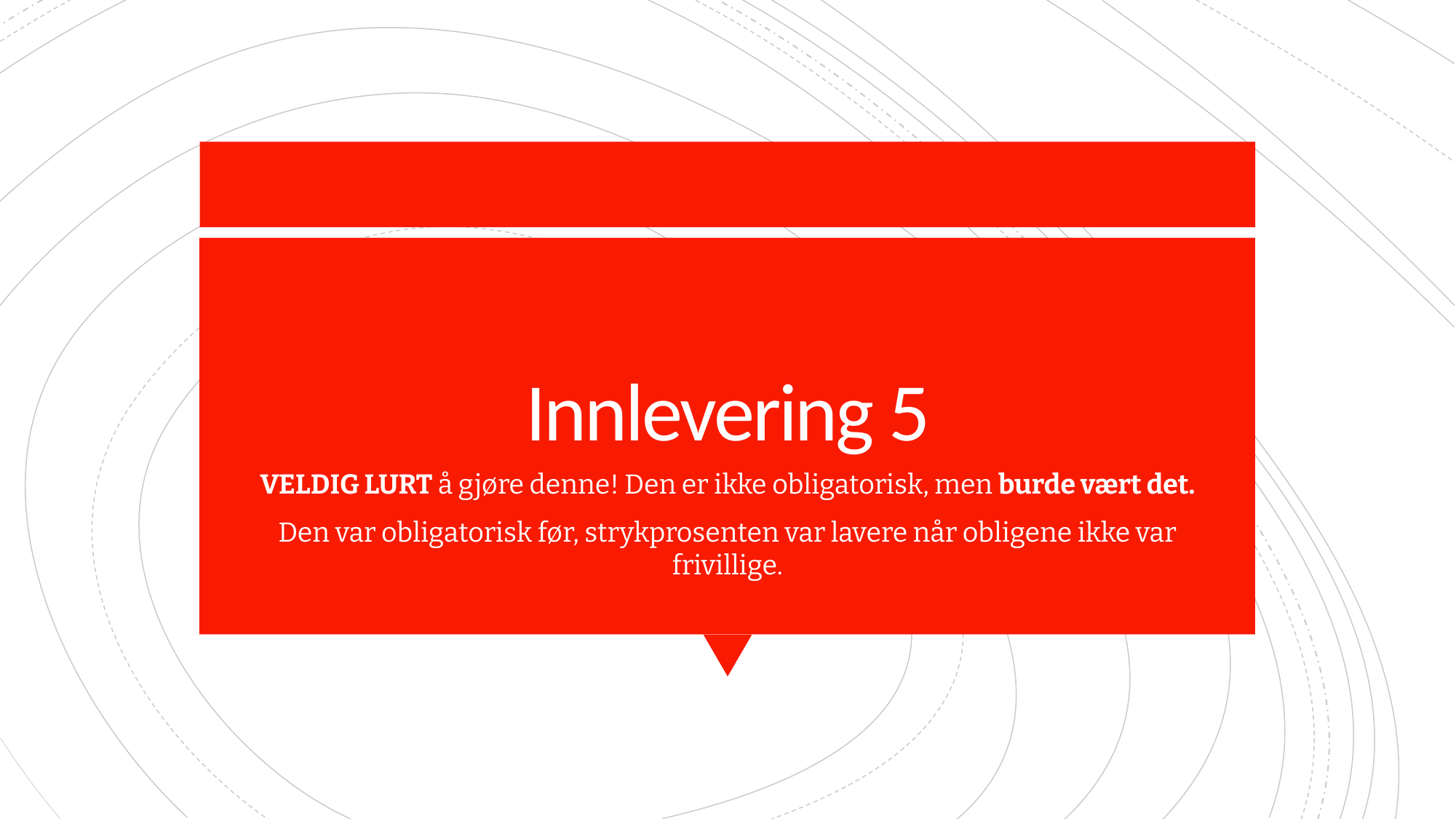

# Innlevering 5
VELDIG LURT å gjøre denne! Den er ikke obligatorisk, men burde vært det.
Den var obligatorisk før, strykprosenten var lavere når obligene ikke var frivillige.